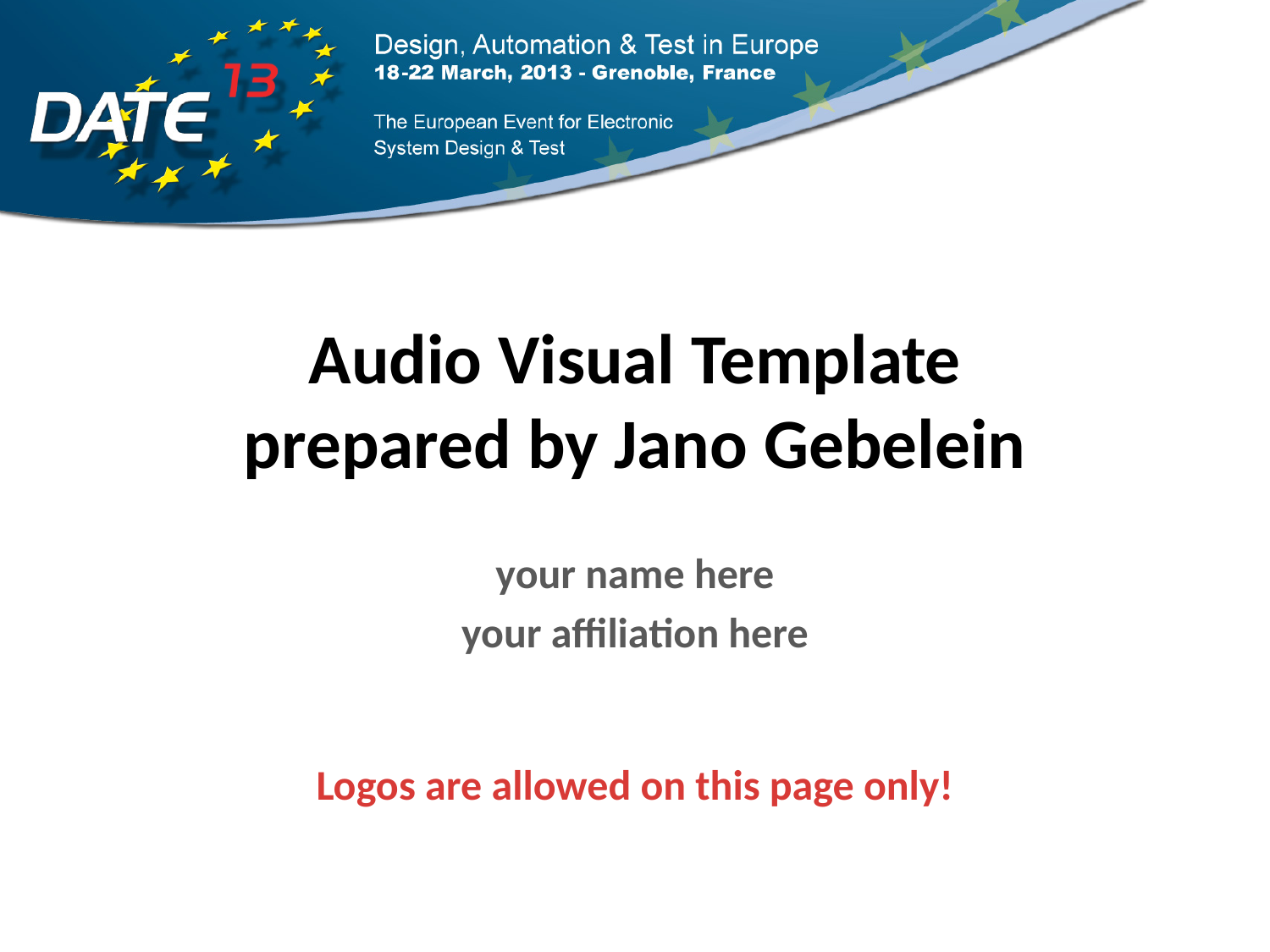

# Audio Visual Template prepared by Jano Gebelein
your name here
your affiliation here
Logos are allowed on this page only!